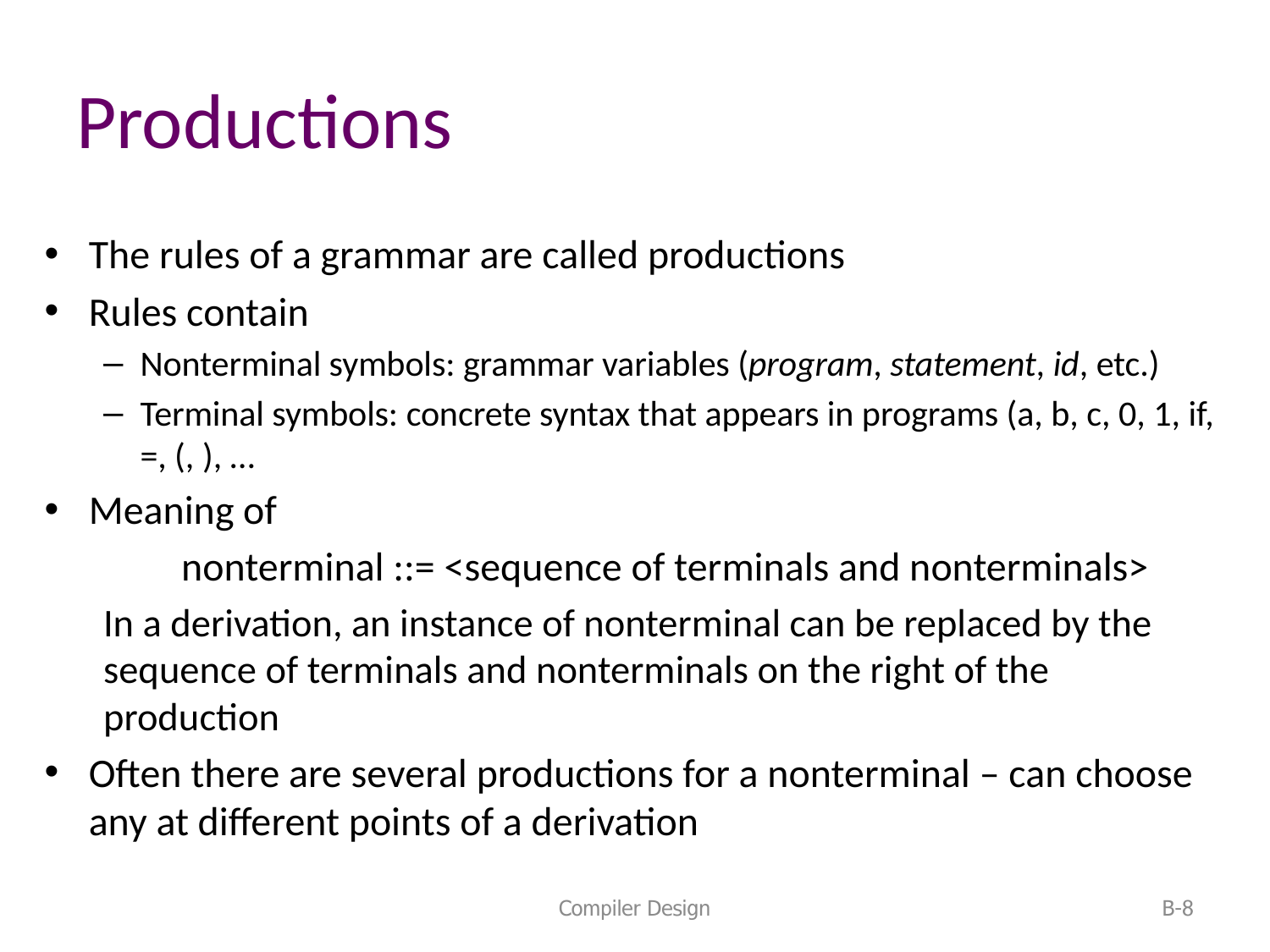

# Productions
The rules of a grammar are called productions
Rules contain
Nonterminal symbols: grammar variables (program, statement, id, etc.)
Terminal symbols: concrete syntax that appears in programs (a, b, c, 0, 1, if, =, (, ), …
Meaning of
	     nonterminal ::= <sequence of terminals and nonterminals>
In a derivation, an instance of nonterminal can be replaced by the sequence of terminals and nonterminals on the right of the production
Often there are several productions for a nonterminal – can choose any at different points of a derivation
Compiler Design
B-8